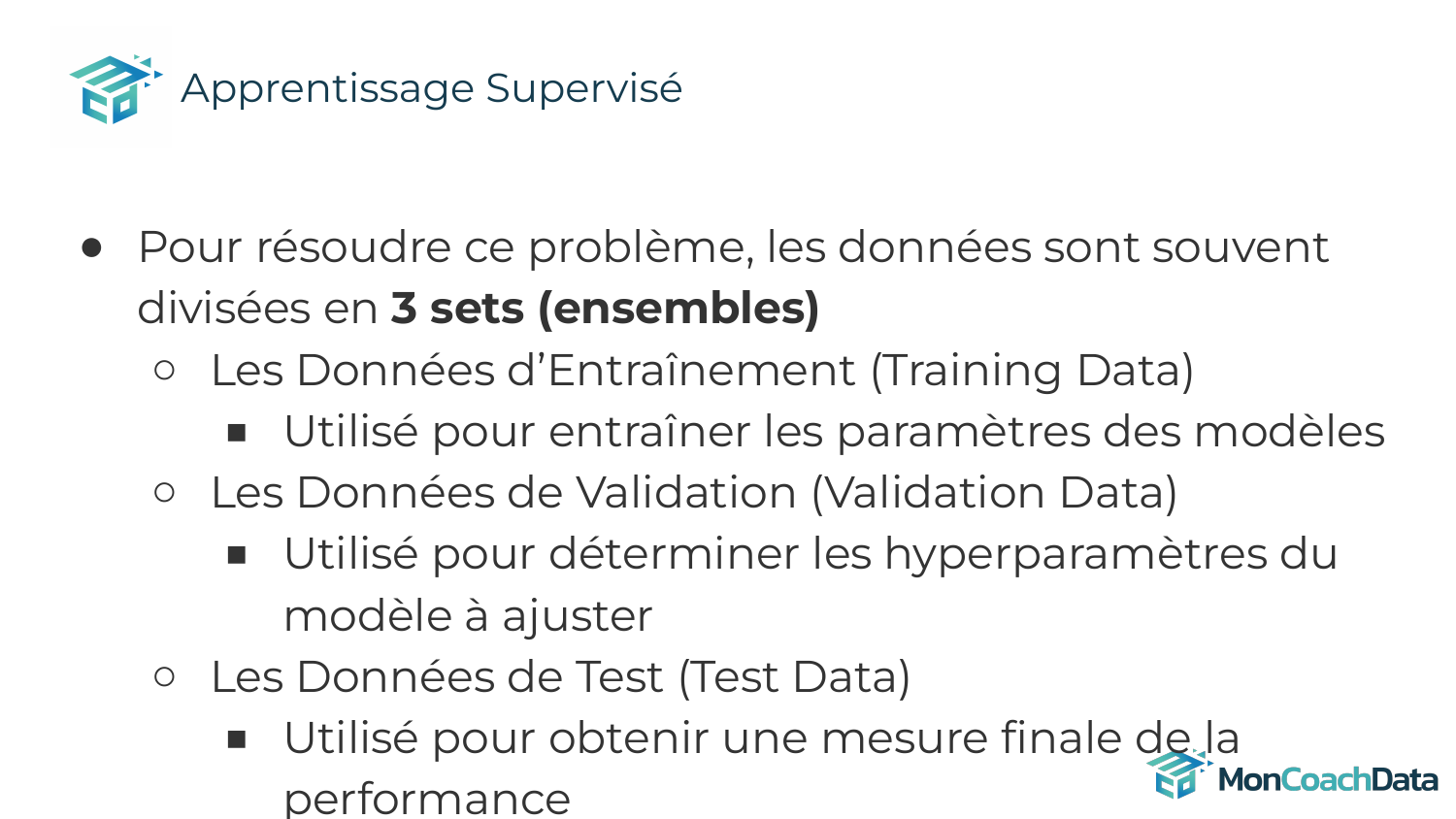

# Apprentissage Supervisé

Pour résoudre ce problème, les données sont souvent divisées en 3 sets (ensembles)
Les Données d’Entraînement (Training Data)
Utilisé pour entraîner les paramètres des modèles
Les Données de Validation (Validation Data)
Utilisé pour déterminer les hyperparamètres du modèle à ajuster
Les Données de Test (Test Data)
Utilisé pour obtenir une mesure finale de la performance